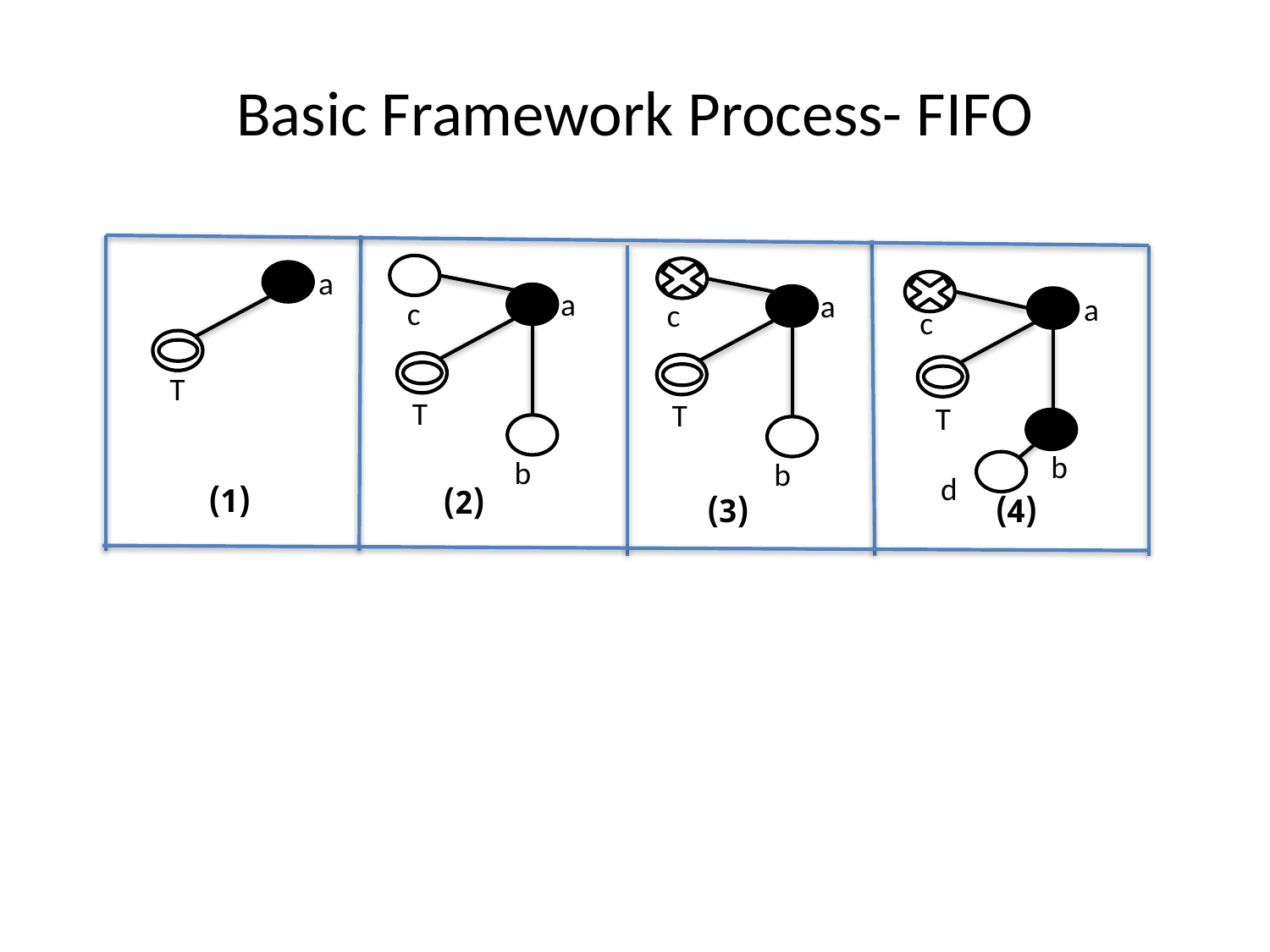

Basic Framework Process- FIFO

a

c
T

b
a

a

c
T

b
a
c
T
T
b

d
(1)
(2)
(3)
(4)